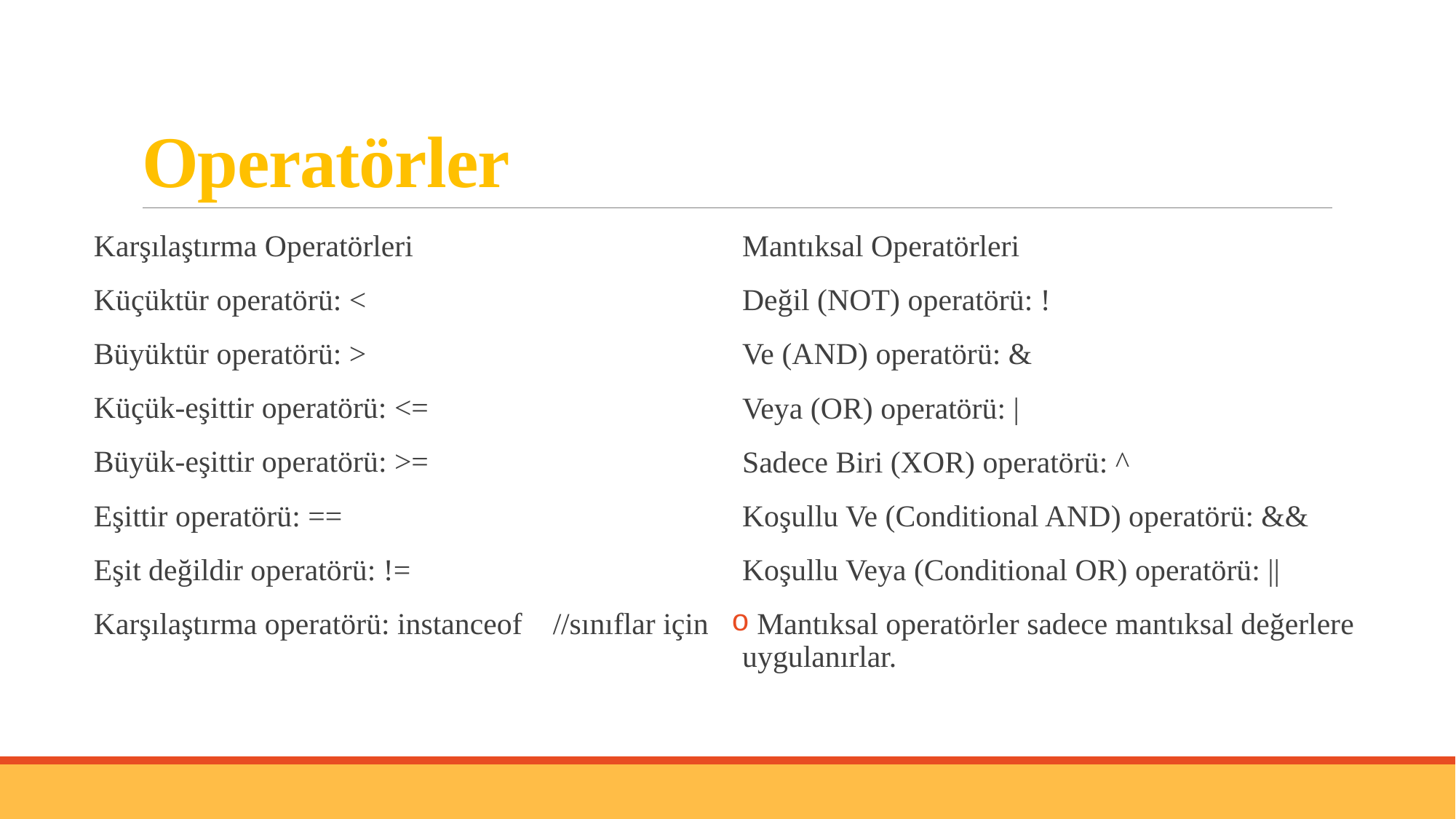

# Operatörler
Karşılaştırma Operatörleri
Küçüktür operatörü: <
Büyüktür operatörü: >
Küçük-eşittir operatörü: <=
Büyük-eşittir operatörü: >=
Eşittir operatörü: ==
Eşit değildir operatörü: !=
Karşılaştırma operatörü: instanceof    //sınıflar için
Mantıksal Operatörleri
Değil (NOT) operatörü: !
Ve (AND) operatörü: &
Veya (OR) operatörü: |
Sadece Biri (XOR) operatörü: ^
Koşullu Ve (Conditional AND) operatörü: &&
Koşullu Veya (Conditional OR) operatörü: ||
 Mantıksal operatörler sadece mantıksal değerlere uygulanırlar.